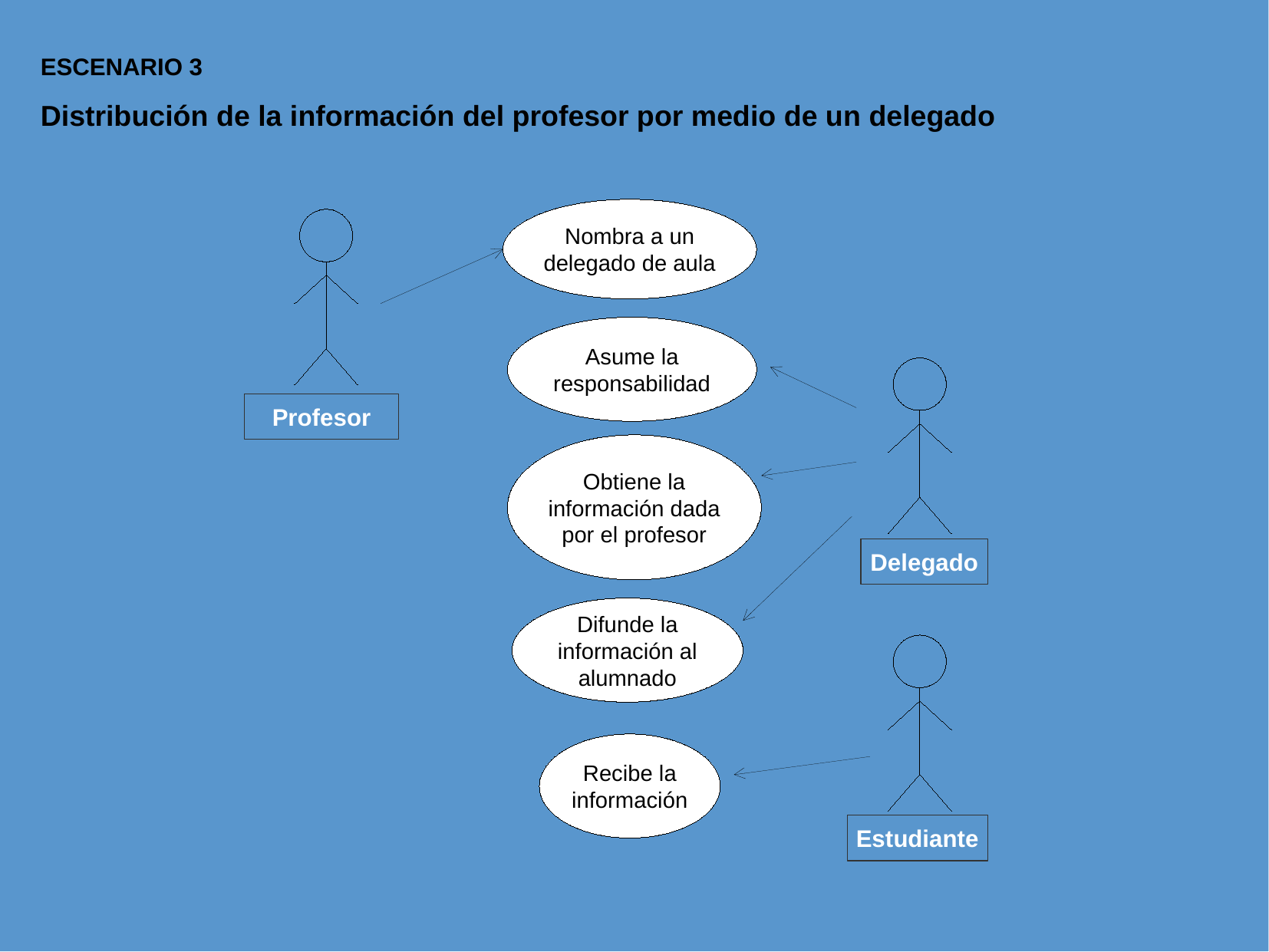

ESCENARIO 3
Distribución de la información del profesor por medio de un delegado
Nombra a un
delegado de aula

Asume la
responsabilidad

Profesor
Obtiene la
información dada
por el profesor

Delegado
Difunde la
información al
alumnado

Recibe la
información

Estudiante